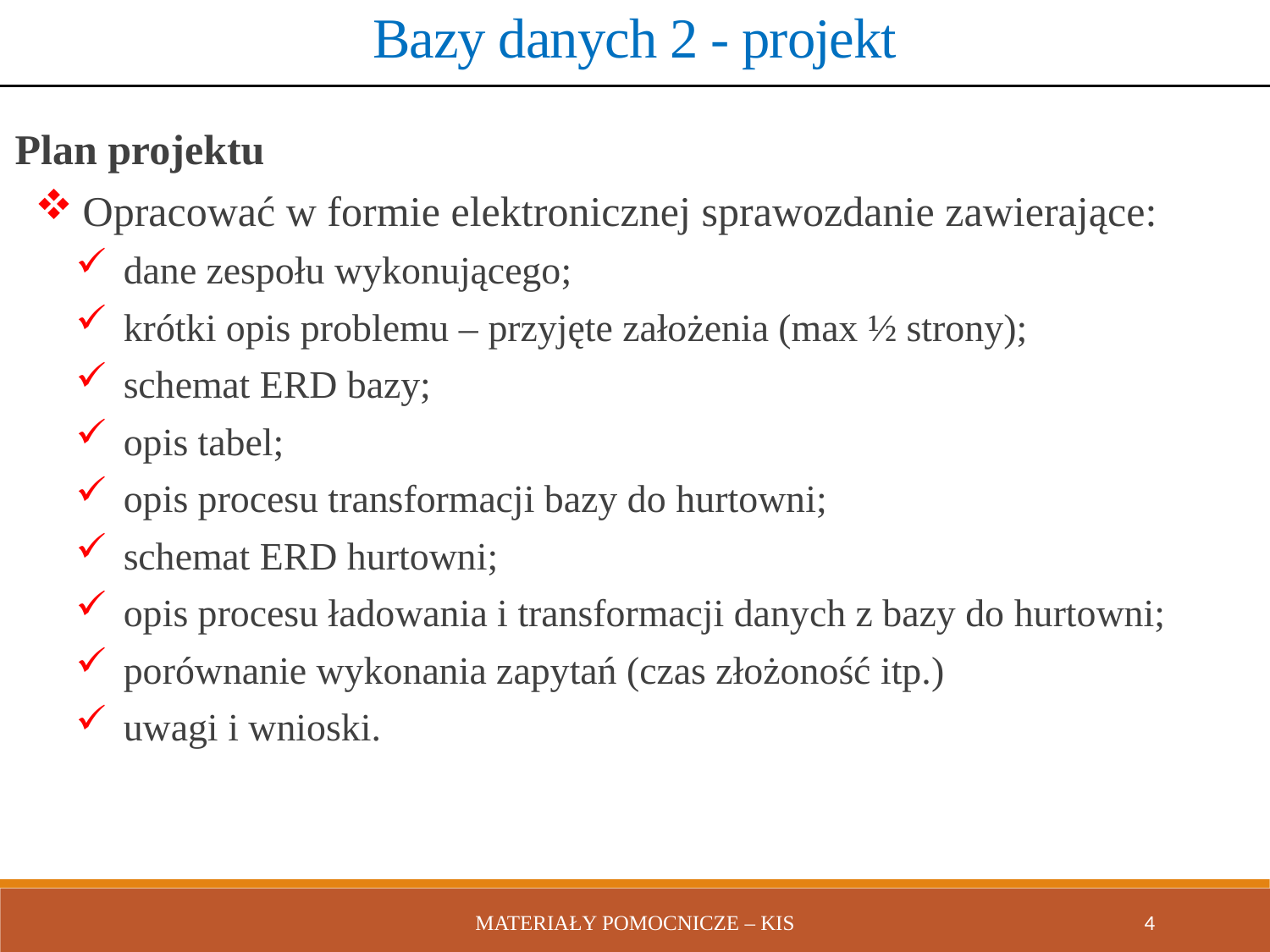

Bazy danych 2 - projekt
Plan projektu
Opracować w formie elektronicznej sprawozdanie zawierające:
dane zespołu wykonującego;
krótki opis problemu – przyjęte założenia (max ½ strony);
schemat ERD bazy;
opis tabel;
opis procesu transformacji bazy do hurtowni;
schemat ERD hurtowni;
opis procesu ładowania i transformacji danych z bazy do hurtowni;
porównanie wykonania zapytań (czas złożoność itp.)
uwagi i wnioski.

Materiały pomocnicze – KIS
4